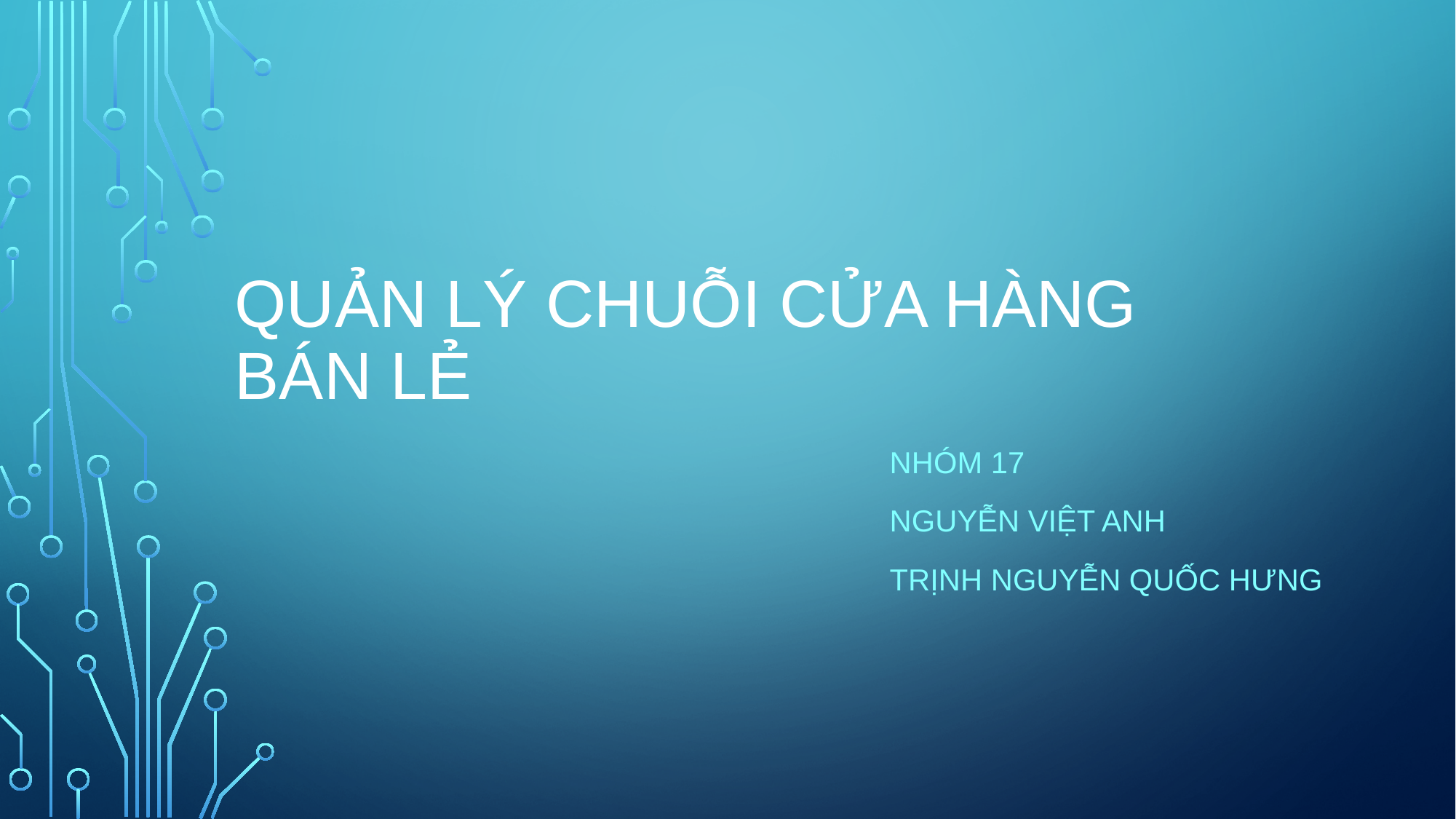

# Quản lý chuỗi cửa hàng bán lẻ
						Nhóm 17
						Nguyễn việt anh
						Trịnh nguyễn quốc hưng